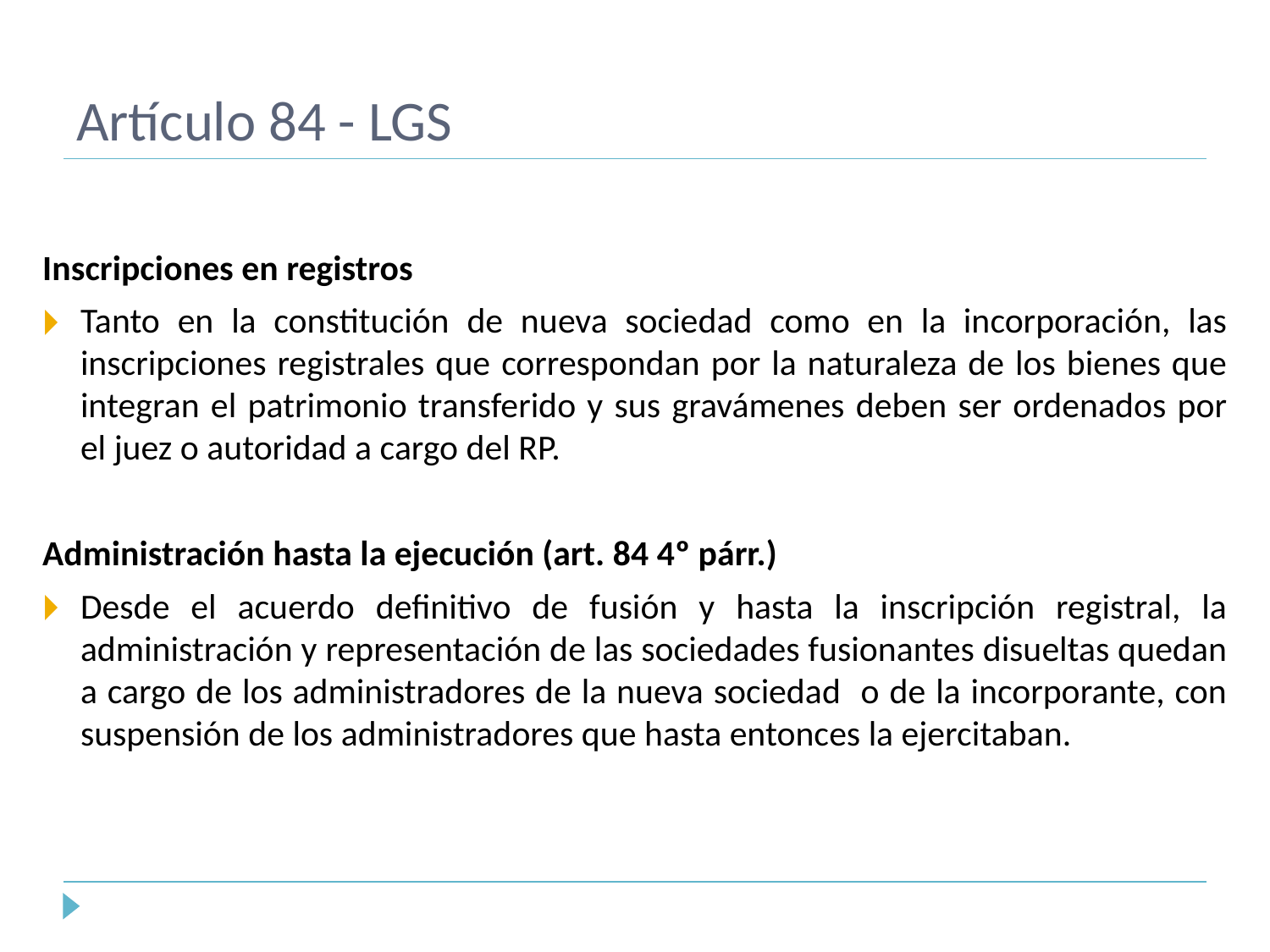

# Artículo 84 - LGS
Inscripciones en registros
Tanto en la constitución de nueva sociedad como en la incorporación, las inscripciones registrales que correspondan por la naturaleza de los bienes que integran el patrimonio transferido y sus gravámenes deben ser ordenados por el juez o autoridad a cargo del RP.

Administración hasta la ejecución (art. 84 4º párr.)
Desde el acuerdo definitivo de fusión y hasta la inscripción registral, la administración y representación de las sociedades fusionantes disueltas quedan a cargo de los administradores de la nueva sociedad  o de la incorporante, con suspensión de los administradores que hasta entonces la ejercitaban.